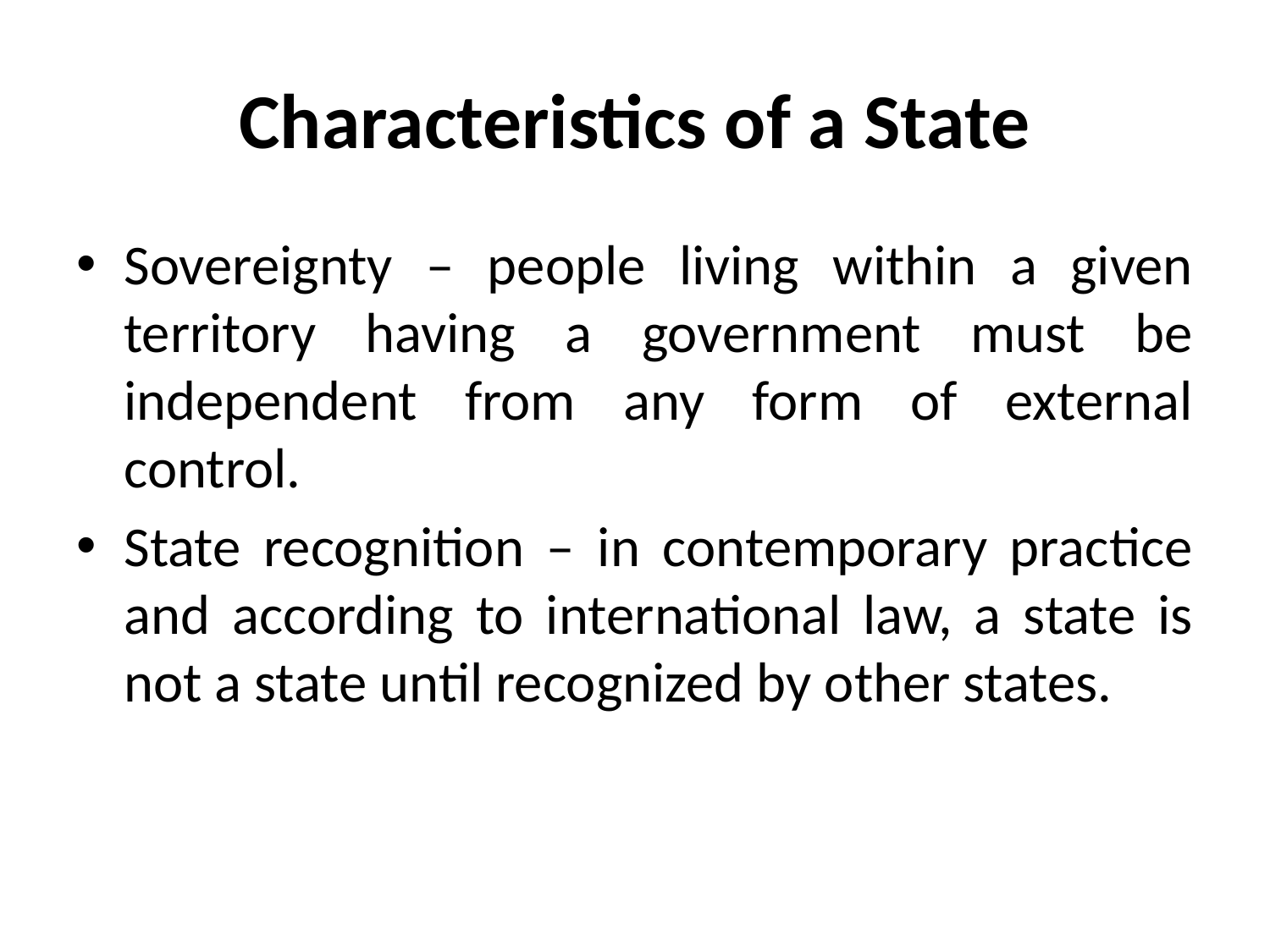

# Characteristics of a State
Sovereignty – people living within a given territory having a government must be independent from any form of external control.
State recognition – in contemporary practice and according to international law, a state is not a state until recognized by other states.